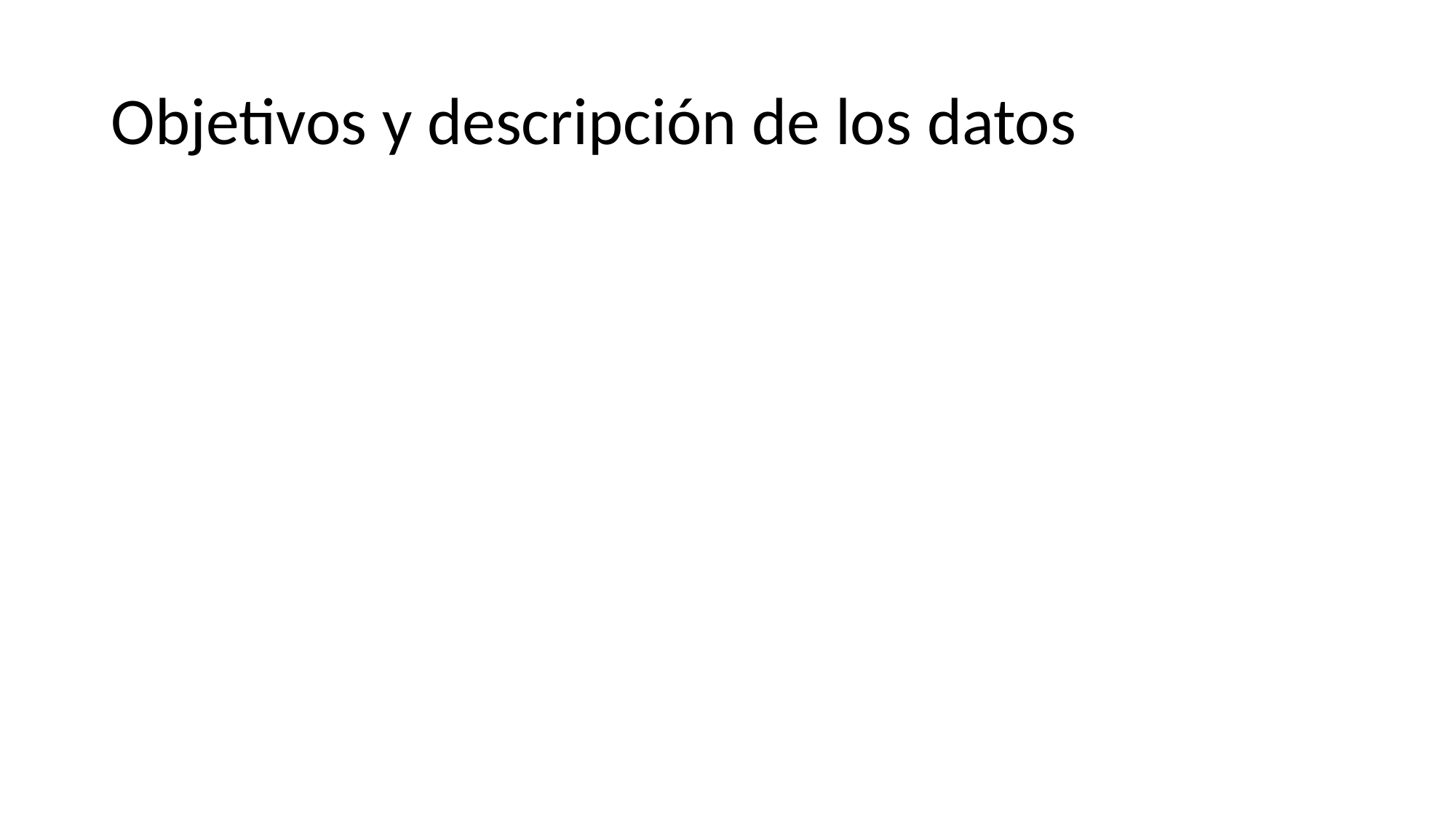

# Objetivos y descripción de los datos